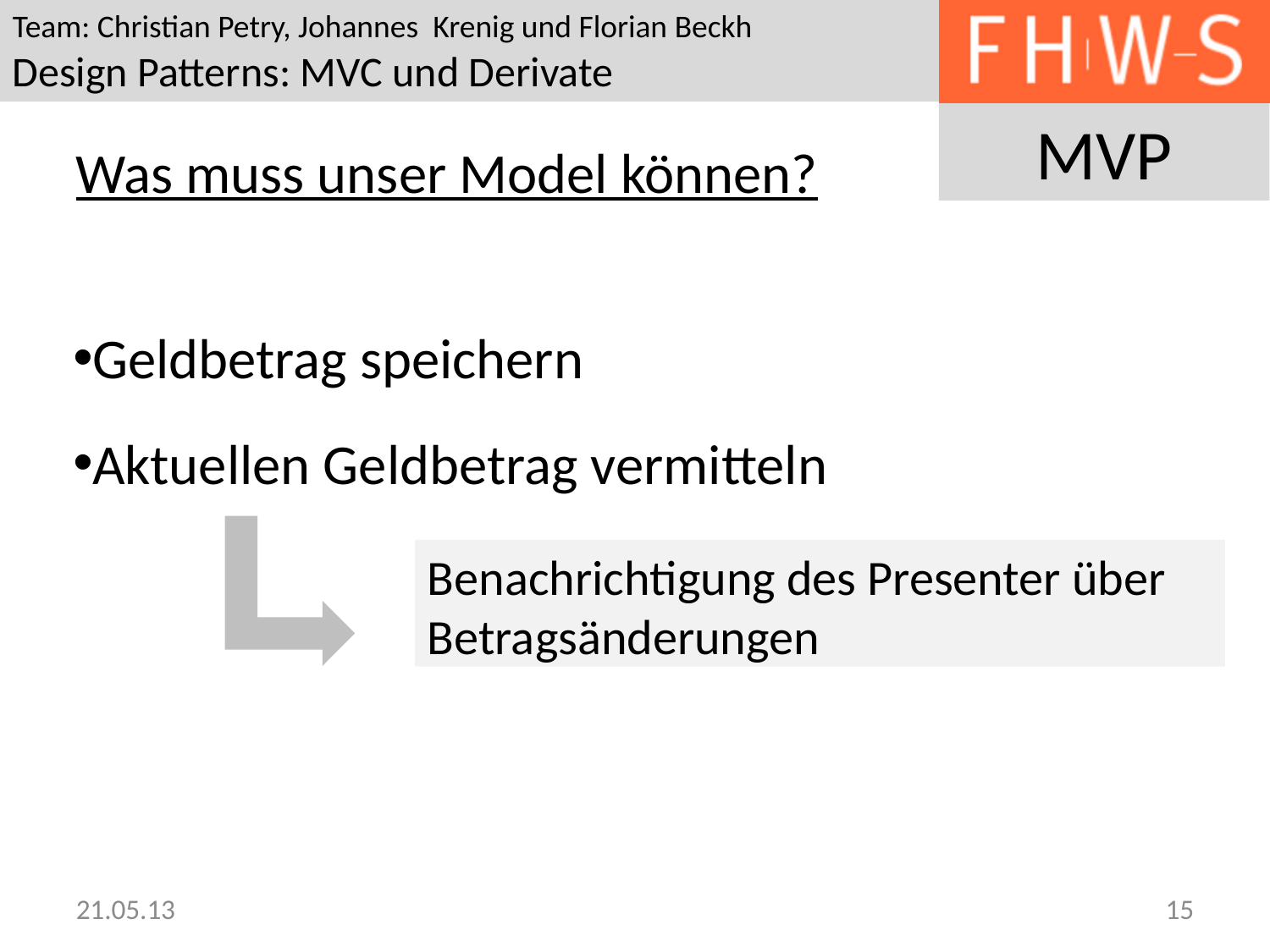

Was muss unser Model können?
Geldbetrag speichern

Aktuellen Geldbetrag vermitteln

Benachrichtigung des Presenter über Betragsänderungen
21.05.13
15